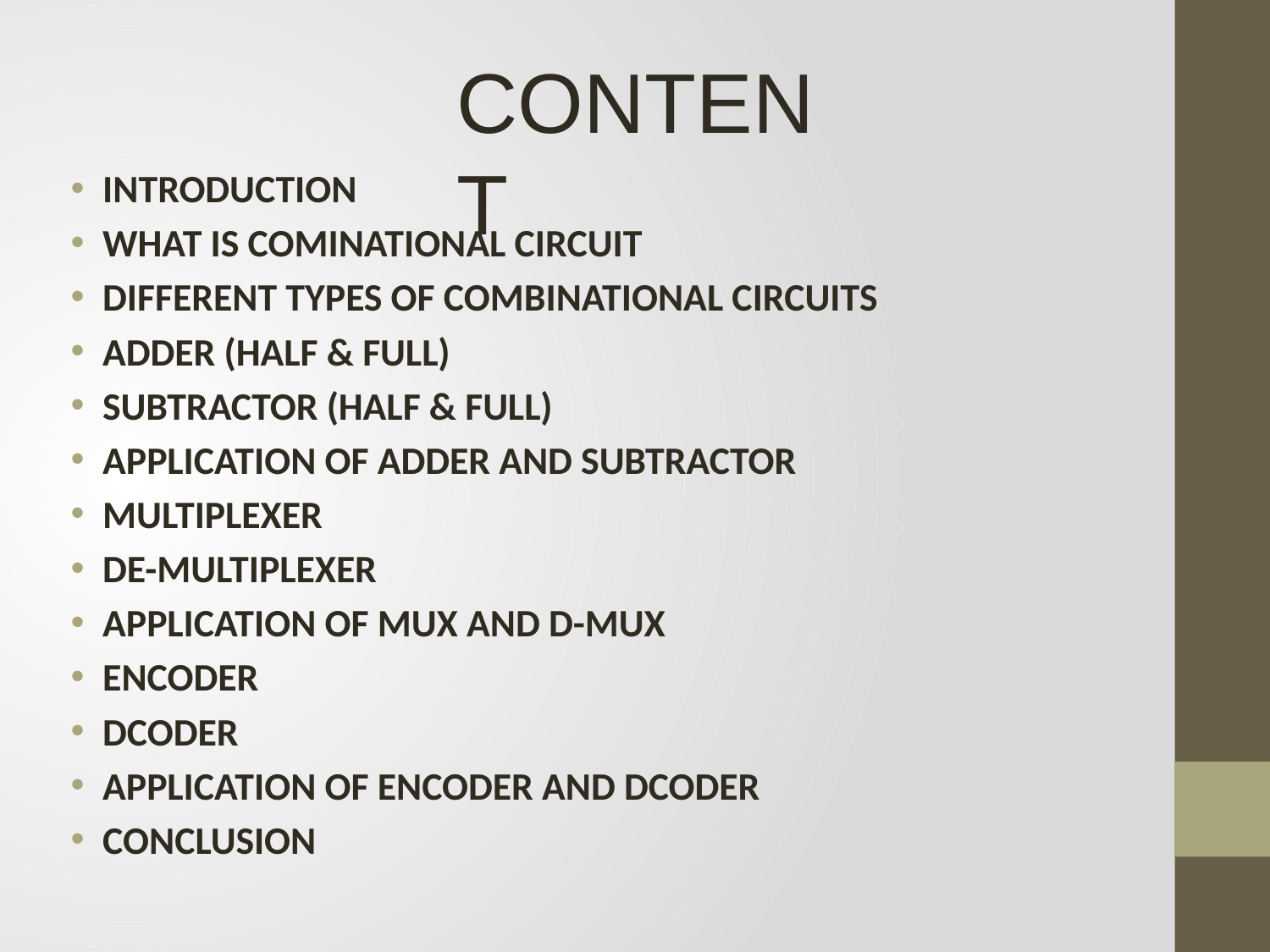

CONTENT
INTRODUCTION
WHAT IS COMINATIONAL CIRCUIT
DIFFERENT TYPES OF COMBINATIONAL CIRCUITS
ADDER (HALF & FULL)
SUBTRACTOR (HALF & FULL)
APPLICATION OF ADDER AND SUBTRACTOR
MULTIPLEXER
DE-MULTIPLEXER
APPLICATION OF MUX AND D-MUX
ENCODER
DCODER
APPLICATION OF ENCODER AND DCODER
CONCLUSION